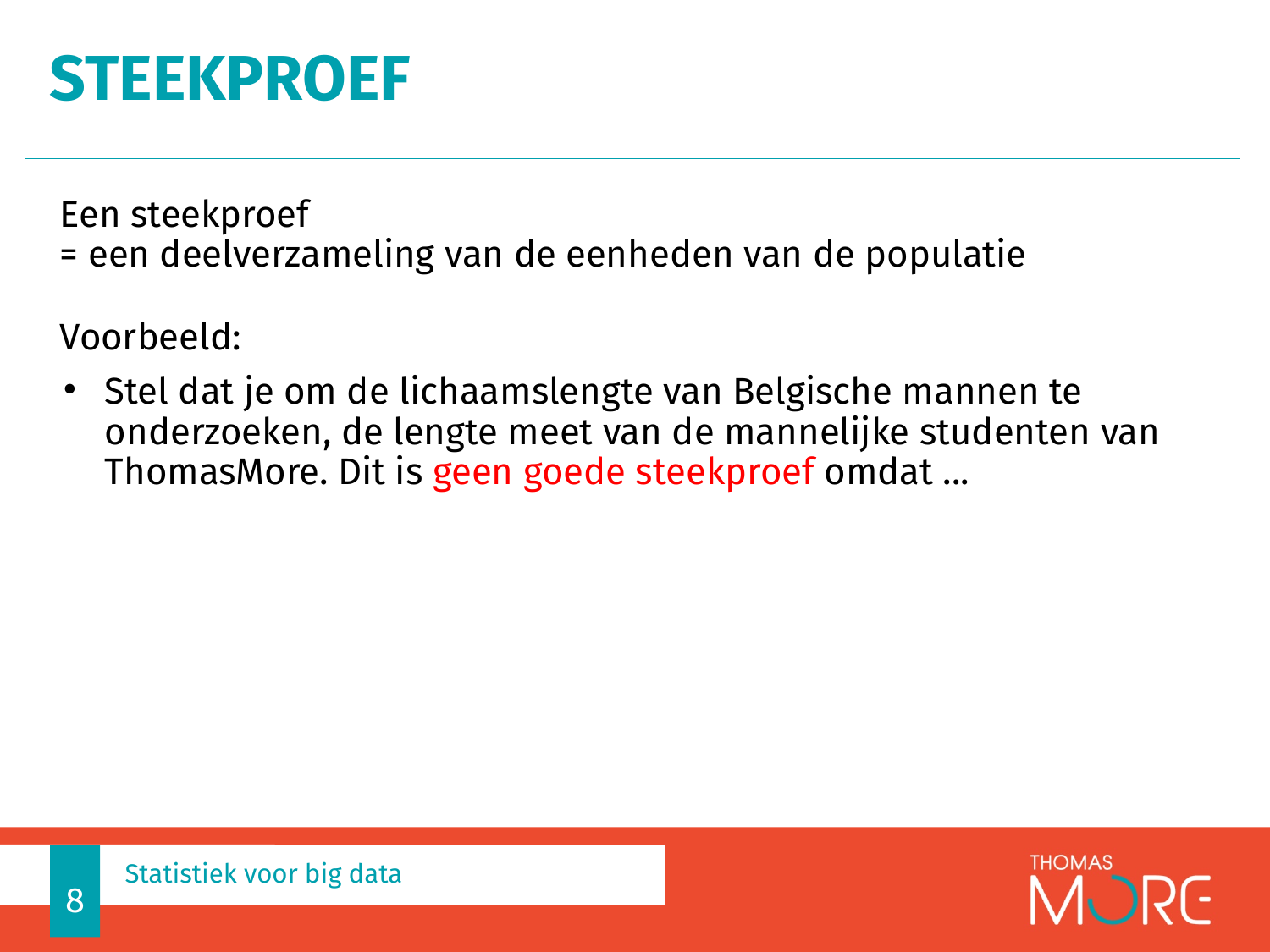

# steekproef
Een steekproef
= een deelverzameling van de eenheden van de populatie

Voorbeeld:
Stel dat je om de lichaamslengte van Belgische mannen te onderzoeken, de lengte meet van de mannelijke studenten van ThomasMore. Dit is geen goede steekproef omdat ...
8
Statistiek voor big data